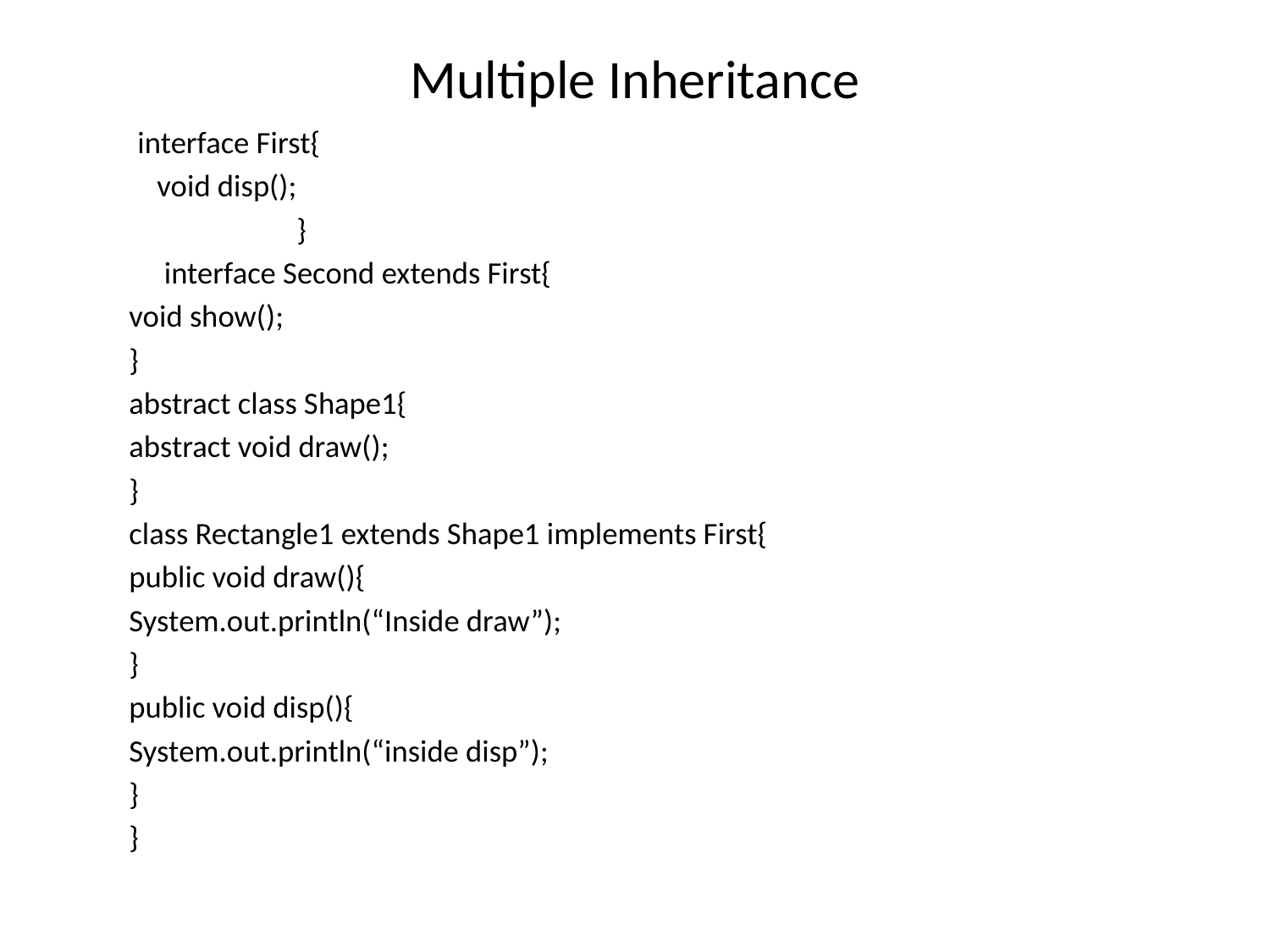

# Multiple Inheritance
   interface First{
    void disp();
                        }
     interface Second extends First{
void show();
}
abstract class Shape1{
abstract void draw();
}
class Rectangle1 extends Shape1 implements First{
public void draw(){
System.out.println(“Inside draw”);
}
public void disp(){
System.out.println(“inside disp”);
}
}